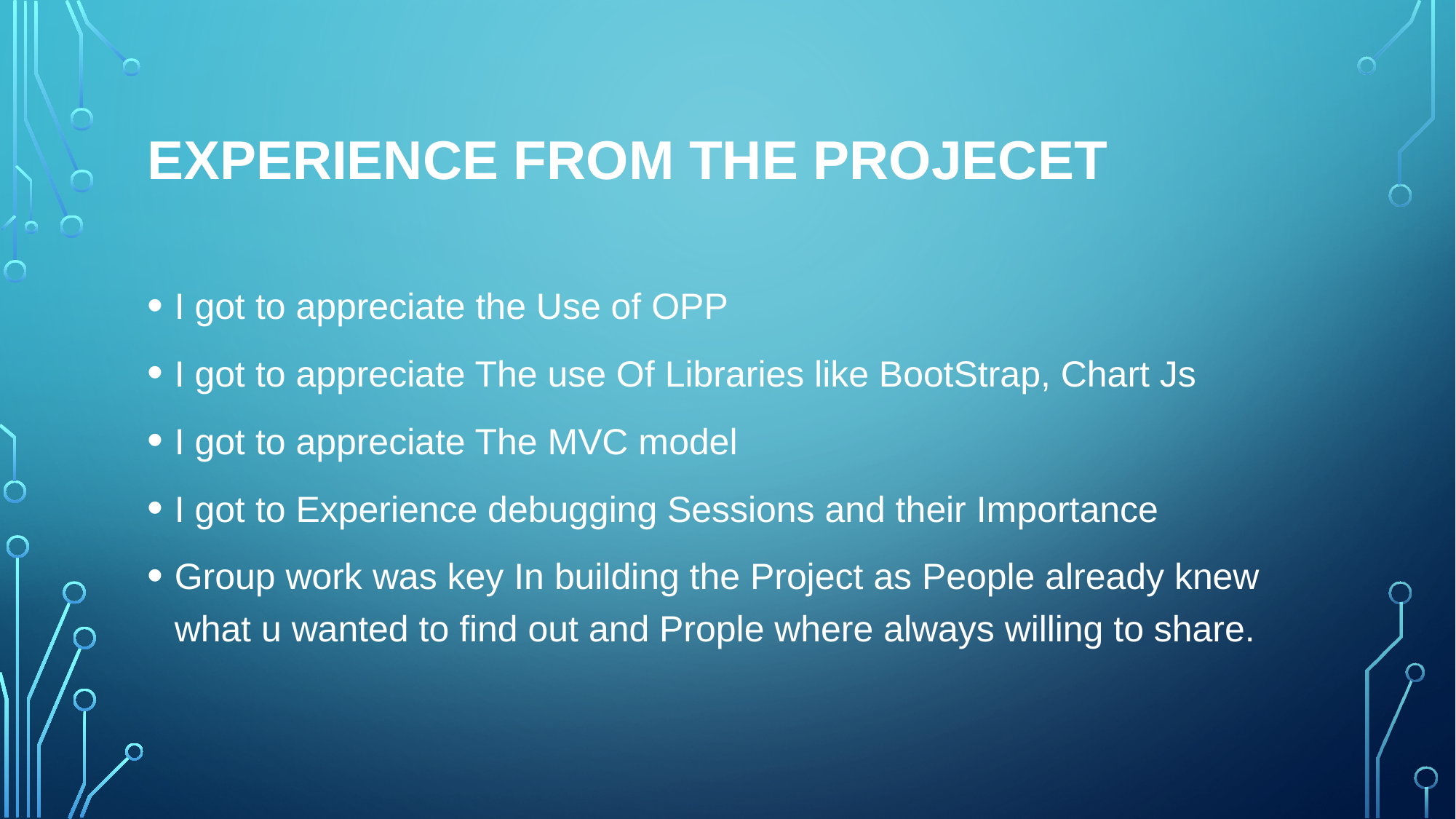

# Experience From the Projecet
I got to appreciate the Use of OPP
I got to appreciate The use Of Libraries like BootStrap, Chart Js
I got to appreciate The MVC model
I got to Experience debugging Sessions and their Importance
Group work was key In building the Project as People already knew what u wanted to find out and Prople where always willing to share.